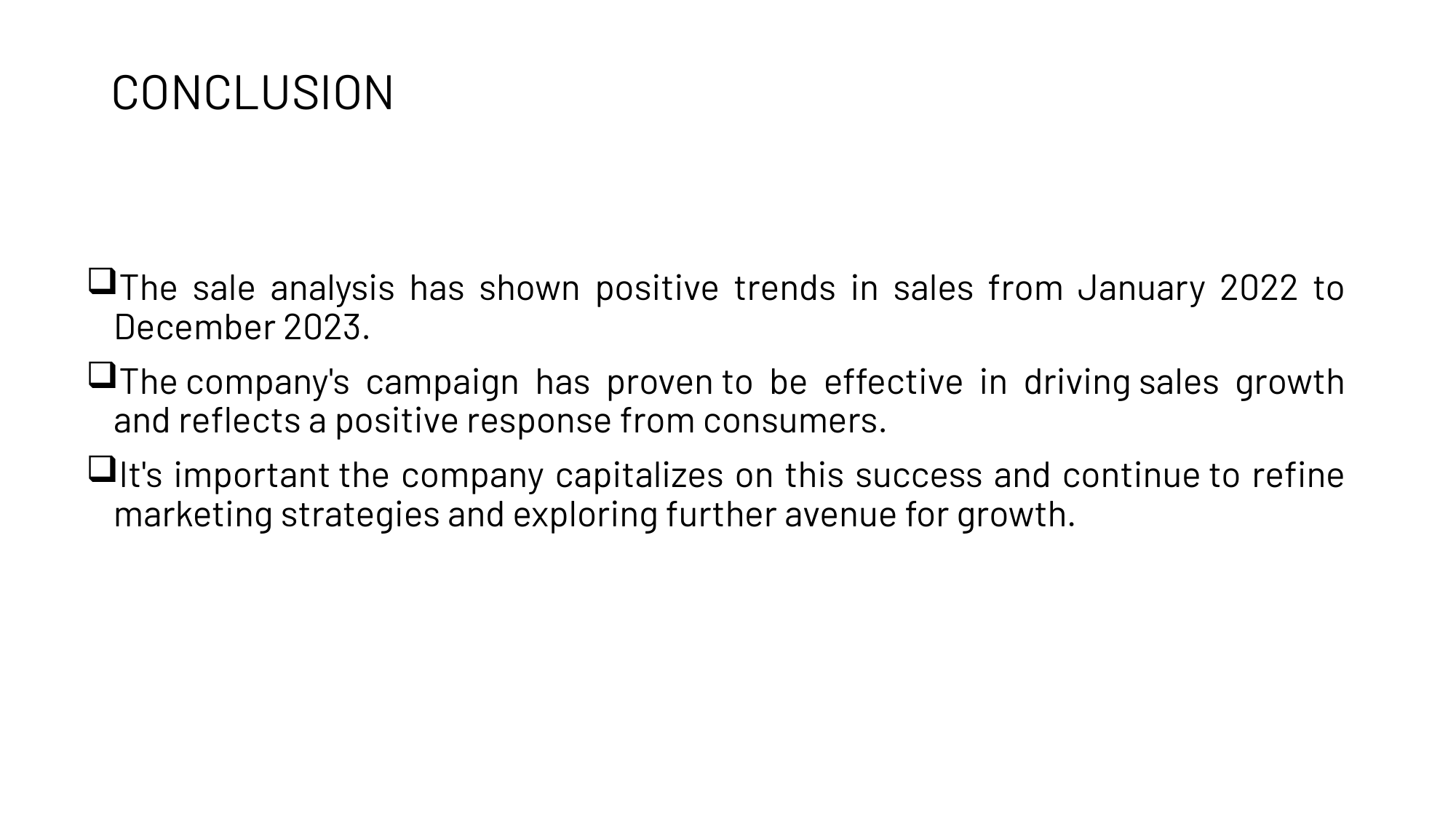

# CONCLUSION
The sale analysis has shown positive trends in sales from January 2022 to December 2023.
The company's campaign has proven to be effective in driving sales growth and reflects a positive response from consumers.
It's important the company capitalizes on this success and continue to refine marketing strategies and exploring further avenue for growth.